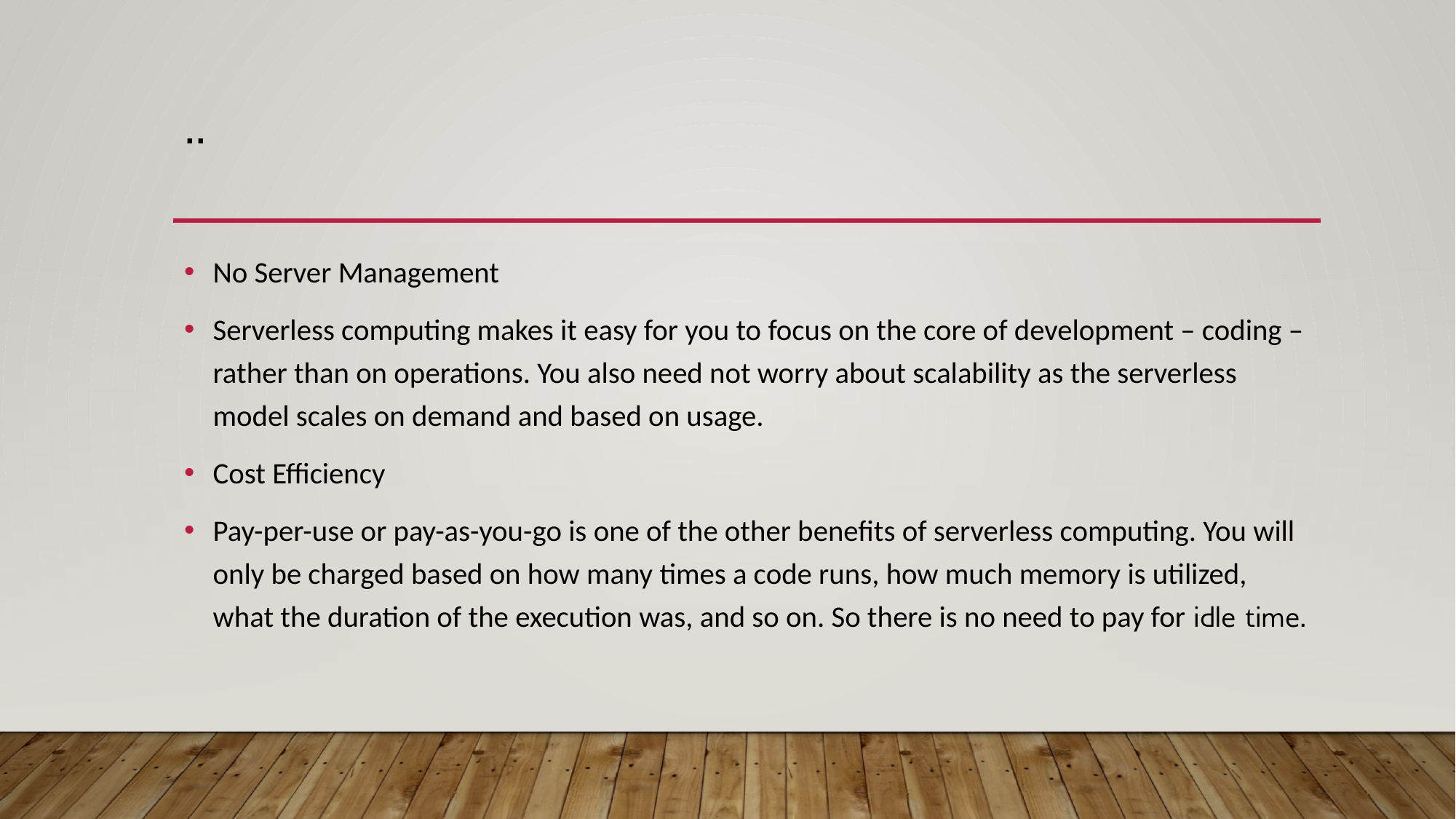

# ..
No Server Management
Serverless computing makes it easy for you to focus on the core of development – coding – rather than on operations. You also need not worry about scalability as the serverless model scales on demand and based on usage.
Cost Efficiency
Pay-per-use or pay-as-you-go is one of the other benefits of serverless computing. You will only be charged based on how many times a code runs, how much memory is utilized, what the duration of the execution was, and so on. So there is no need to pay for idle time.